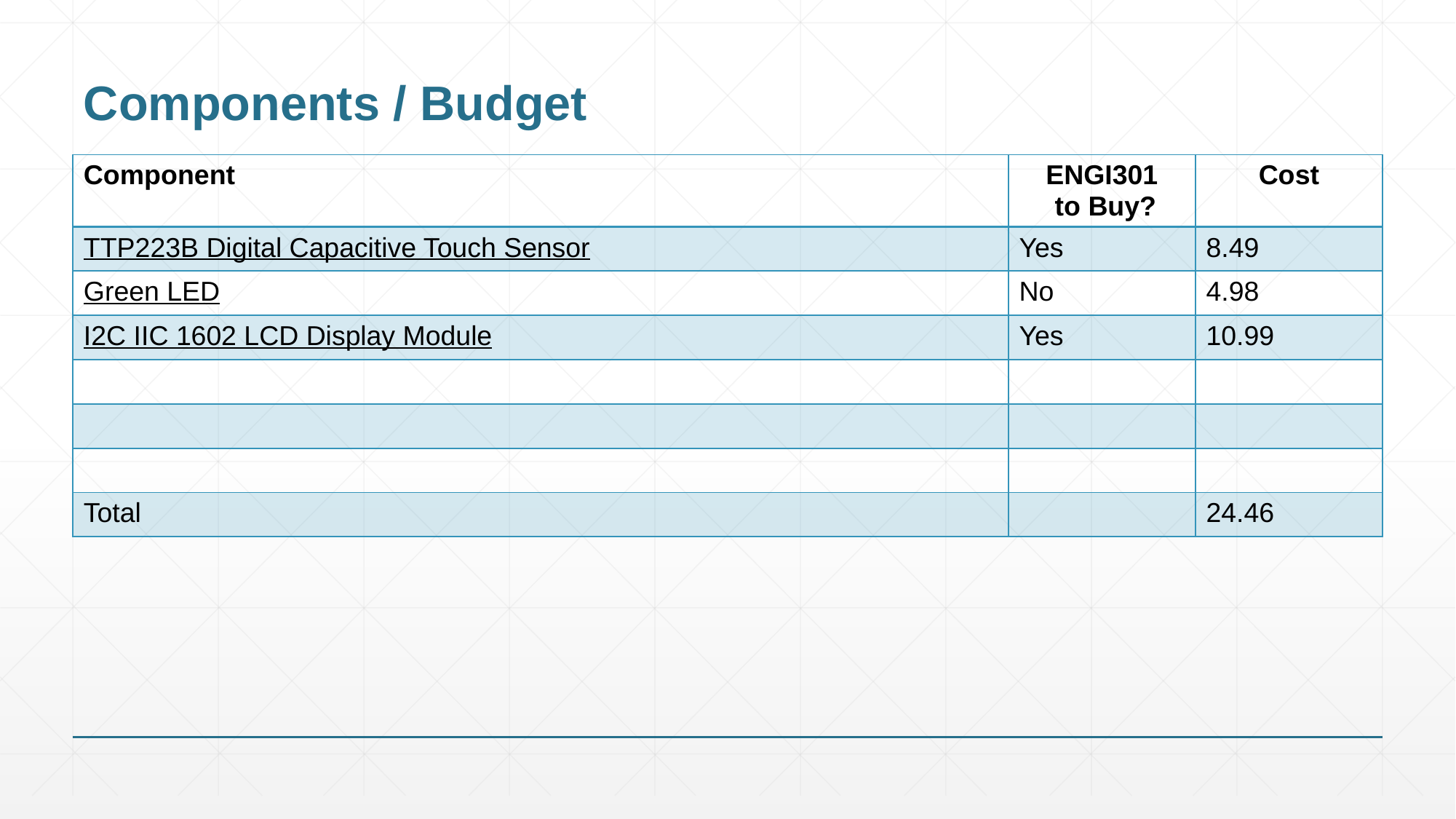

# Components / Budget
| Component | ENGI301 to Buy? | Cost |
| --- | --- | --- |
| TTP223B Digital Capacitive Touch Sensor | Yes | 8.49 |
| Green LED | No | 4.98 |
| I2C IIC 1602 LCD Display Module | Yes | 10.99 |
|  |  |  |
|  |  |  |
|  |  |  |
| Total |  | 24.46 |